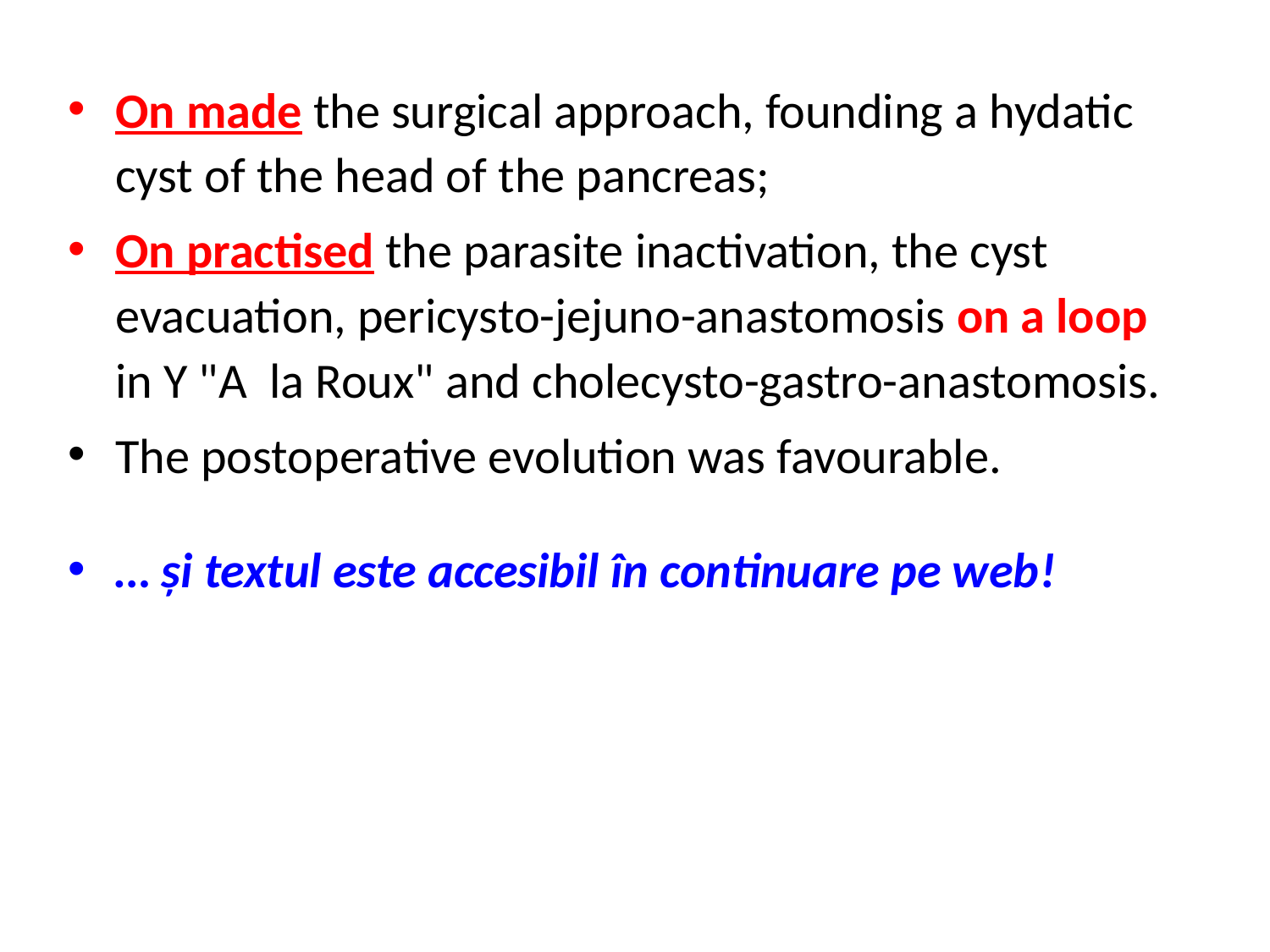

On made the surgical approach, founding a hydatic cyst of the head of the pancreas;
On practised the parasite inactivation, the cyst evacuation, pericysto-jejuno-anastomosis on a loop in Y "A  la Roux" and cholecysto-gastro-anastomosis.
The postoperative evolution was favourable.

… şi textul este accesibil în continuare pe web!